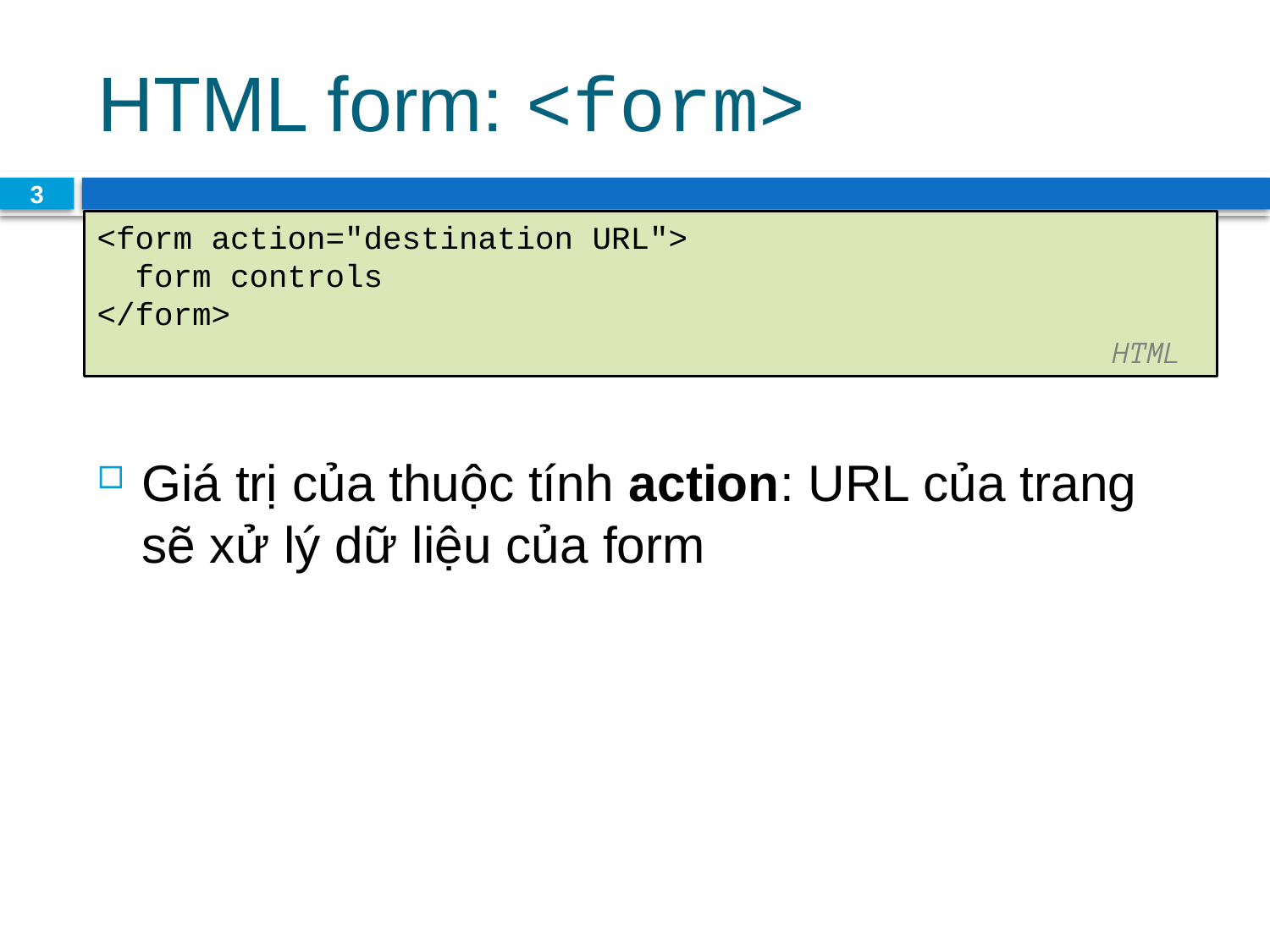

# HTML form: <form>
3
<form action="destination URL">
  form controls
</form>                                                        								HTML
Giá trị của thuộc tính action: URL của trang sẽ xử lý dữ liệu của form